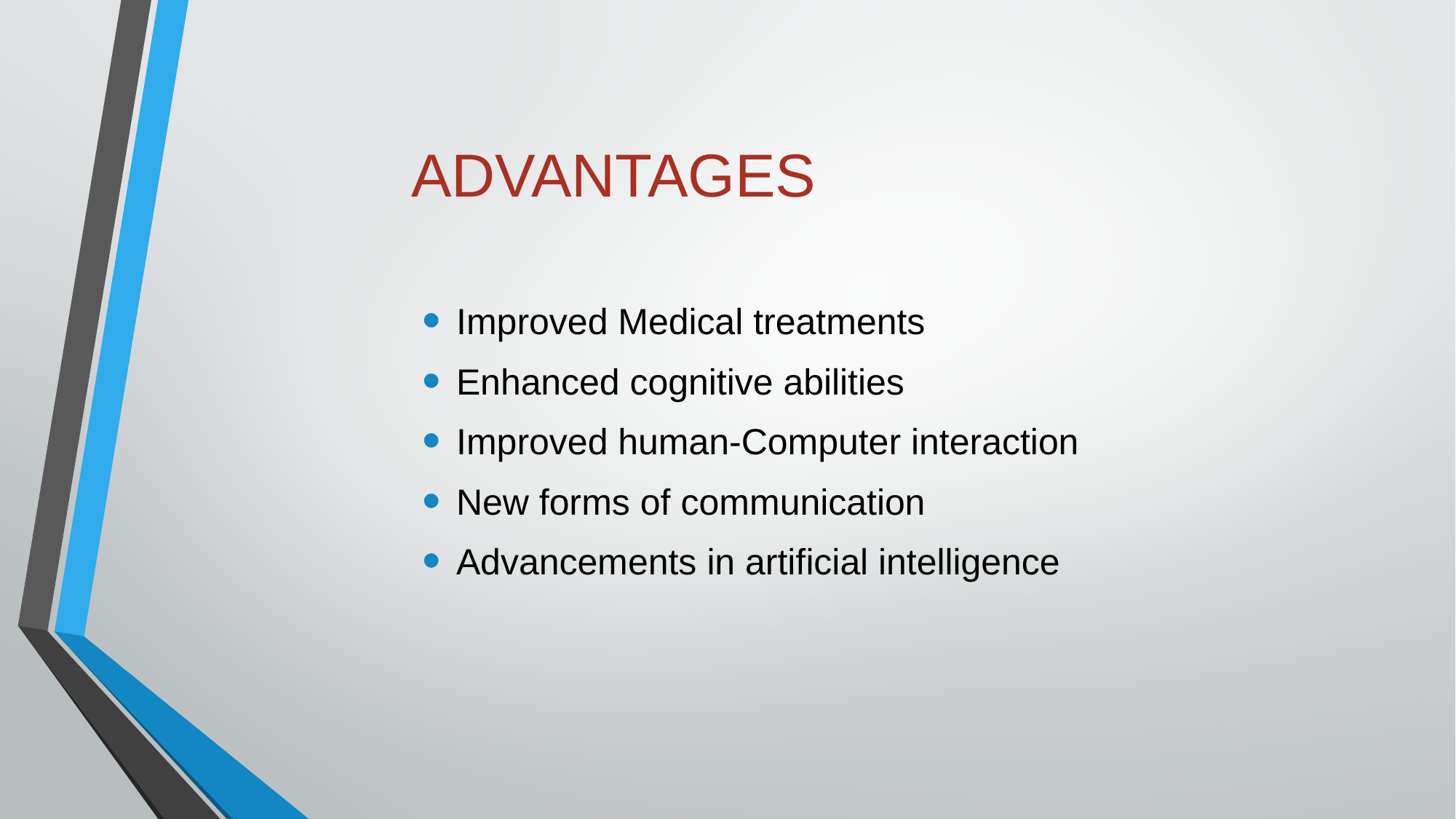

# ADVANTAGES
Improved Medical treatments
Enhanced cognitive abilities
Improved human-Computer interaction
New forms of communication
Advancements in artificial intelligence